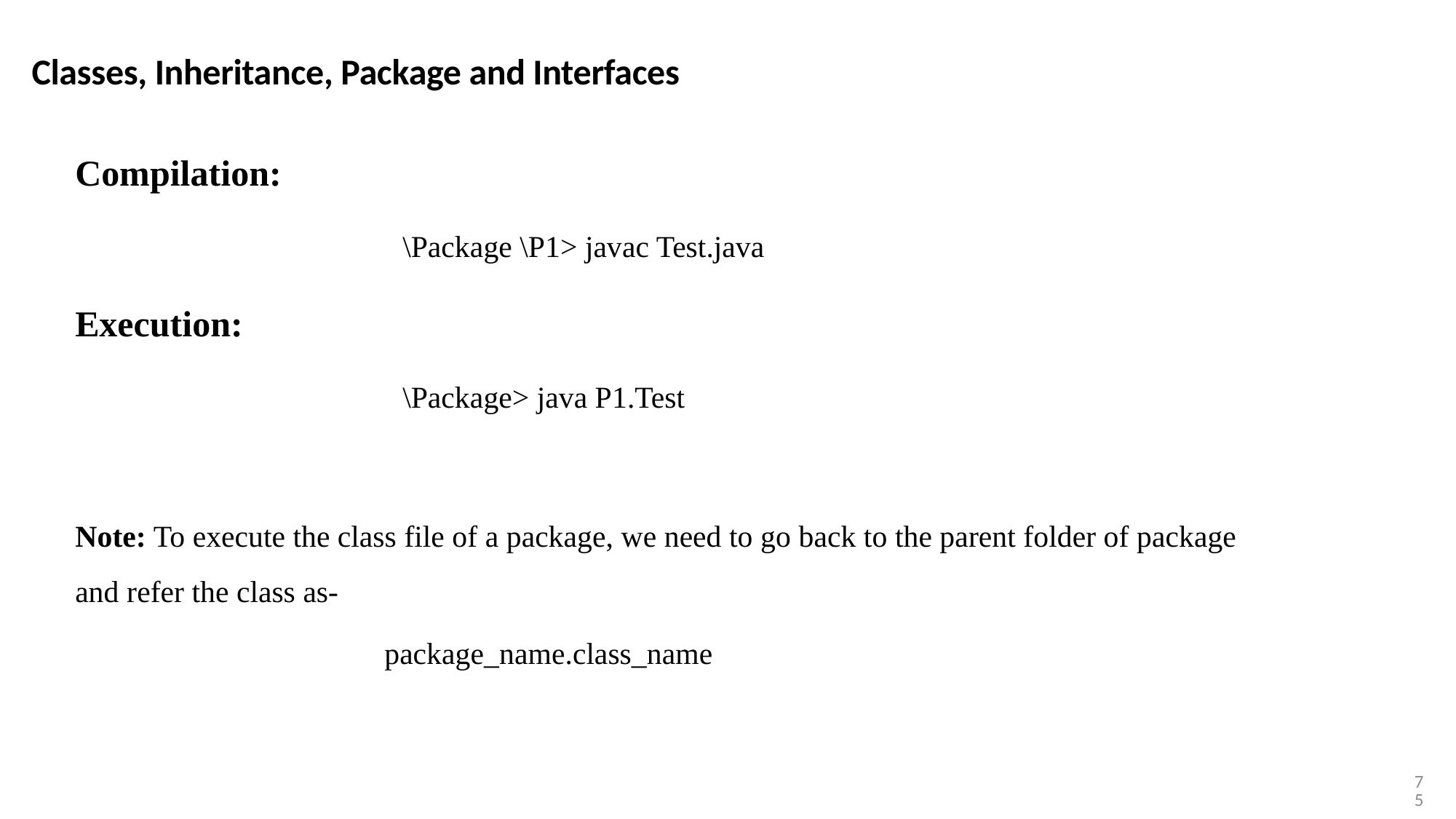

Classes, Inheritance, Package and Interfaces
Compilation:
			\Package \P1> javac Test.java
Execution:
			\Package> java P1.Test

Note: To execute the class file of a package, we need to go back to the parent folder of package and refer the class as-
package_name.class_name
75